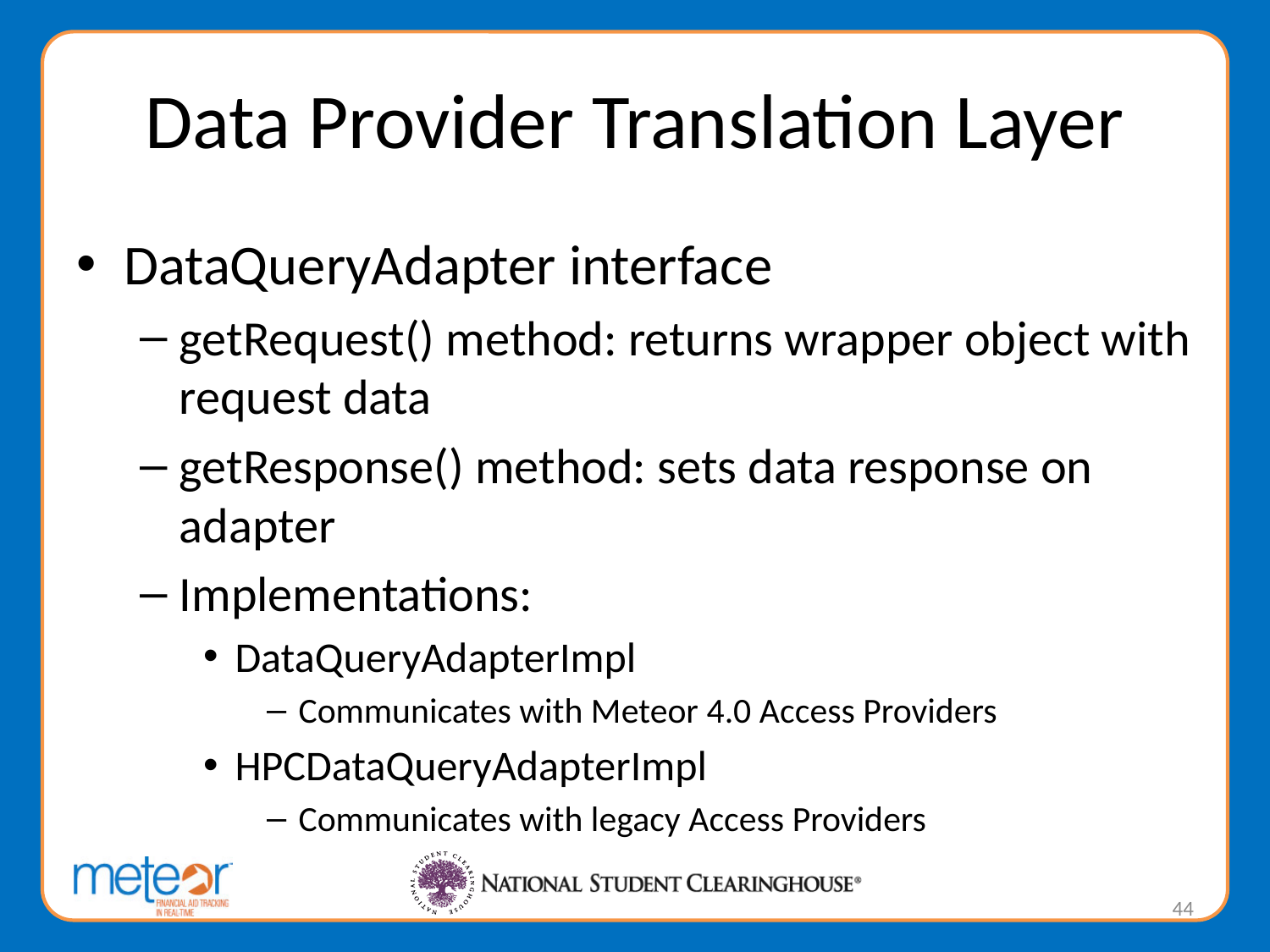

# Data Provider Translation Layer
DataQueryAdapter interface
getRequest() method: returns wrapper object with request data
getResponse() method: sets data response on adapter
Implementations:
DataQueryAdapterImpl
Communicates with Meteor 4.0 Access Providers
HPCDataQueryAdapterImpl
Communicates with legacy Access Providers
44